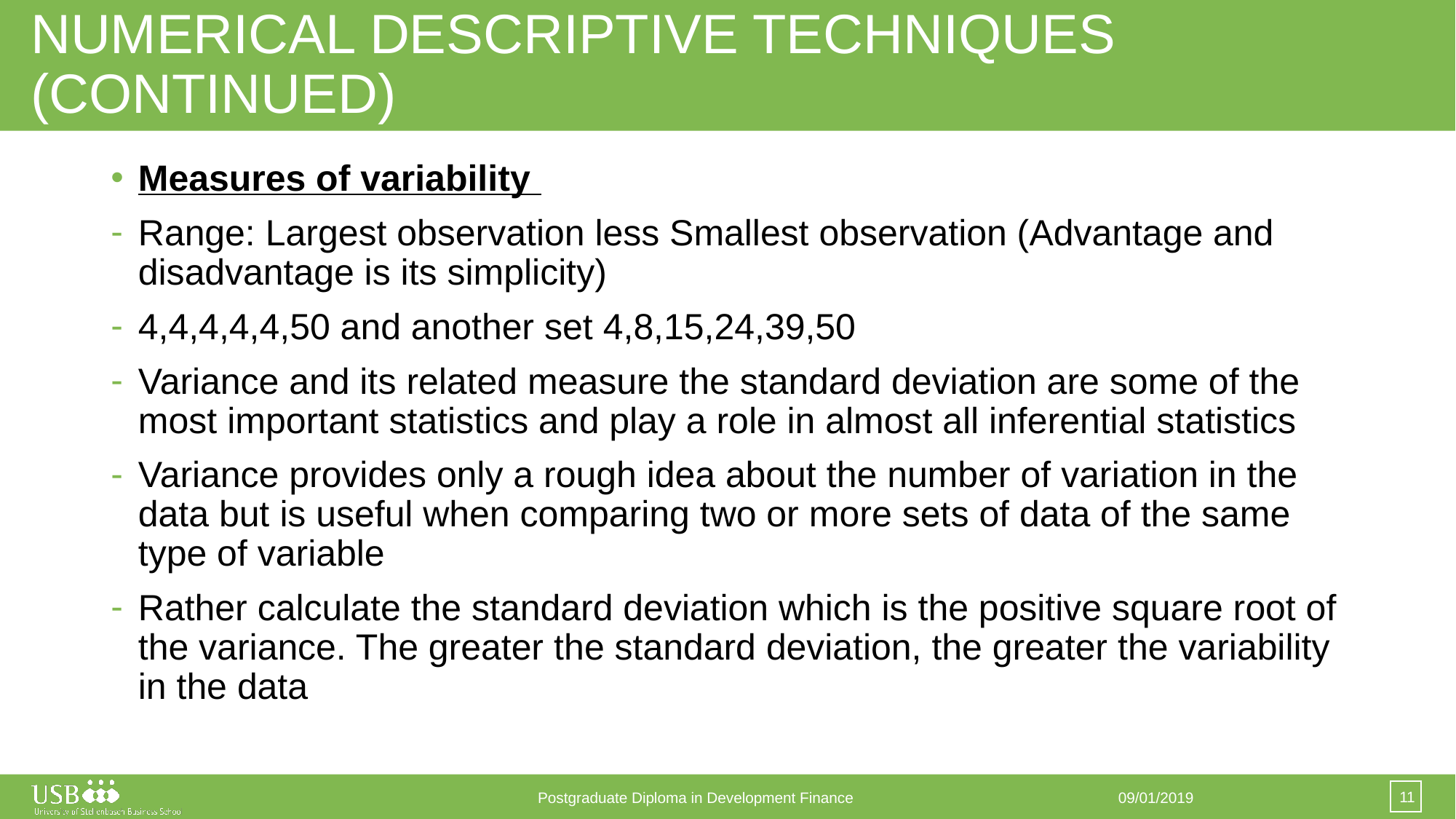

# NUMERICAL DESCRIPTIVE TECHNIQUES (CONTINUED)
Measures of variability
Range: Largest observation less Smallest observation (Advantage and disadvantage is its simplicity)
4,4,4,4,4,50 and another set 4,8,15,24,39,50
Variance and its related measure the standard deviation are some of the most important statistics and play a role in almost all inferential statistics
Variance provides only a rough idea about the number of variation in the data but is useful when comparing two or more sets of data of the same type of variable
Rather calculate the standard deviation which is the positive square root of the variance. The greater the standard deviation, the greater the variability in the data
11